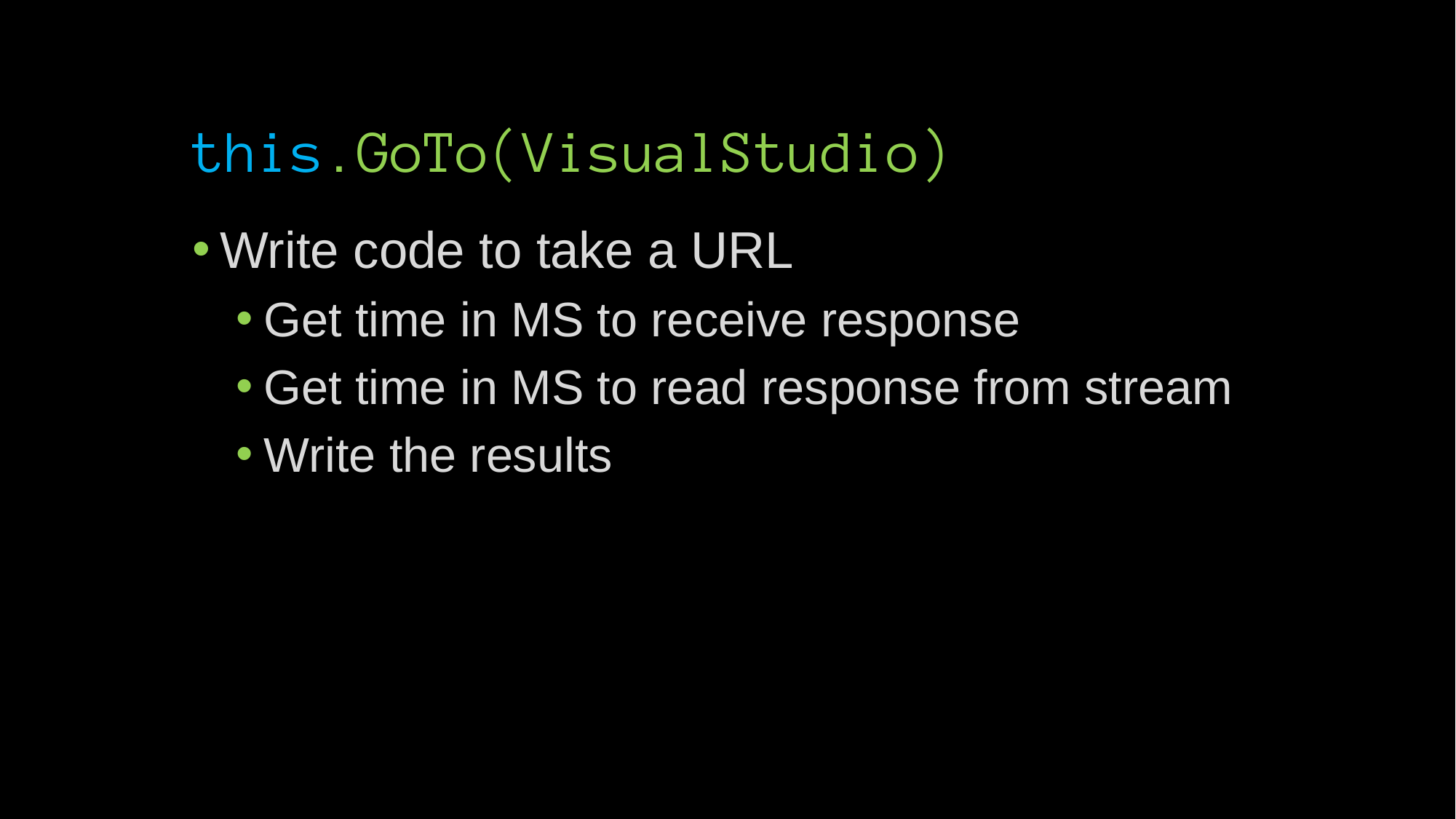

# this.GoTo(VisualStudio)
Write code to take a URL
Get time in MS to receive response
Get time in MS to read response from stream
Write the results